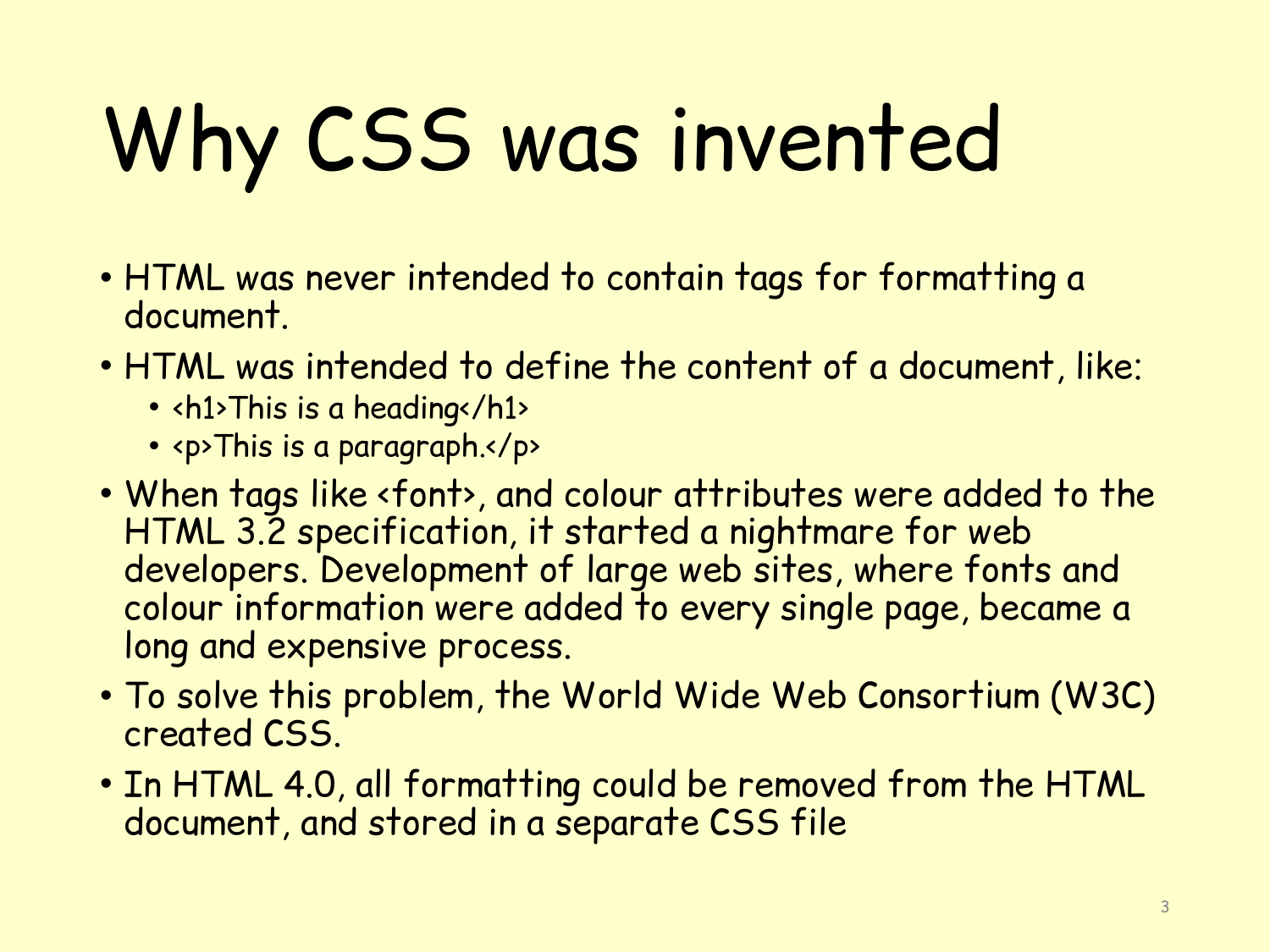

# Why CSS was invented
HTML was never intended to contain tags for formatting a document.
HTML was intended to define the content of a document, like:
<h1>This is a heading</h1>
<p>This is a paragraph.</p>
When tags like <font>, and colour attributes were added to the HTML 3.2 specification, it started a nightmare for web developers. Development of large web sites, where fonts and colour information were added to every single page, became a long and expensive process.
To solve this problem, the World Wide Web Consortium (W3C) created CSS.
In HTML 4.0, all formatting could be removed from the HTML document, and stored in a separate CSS file

3